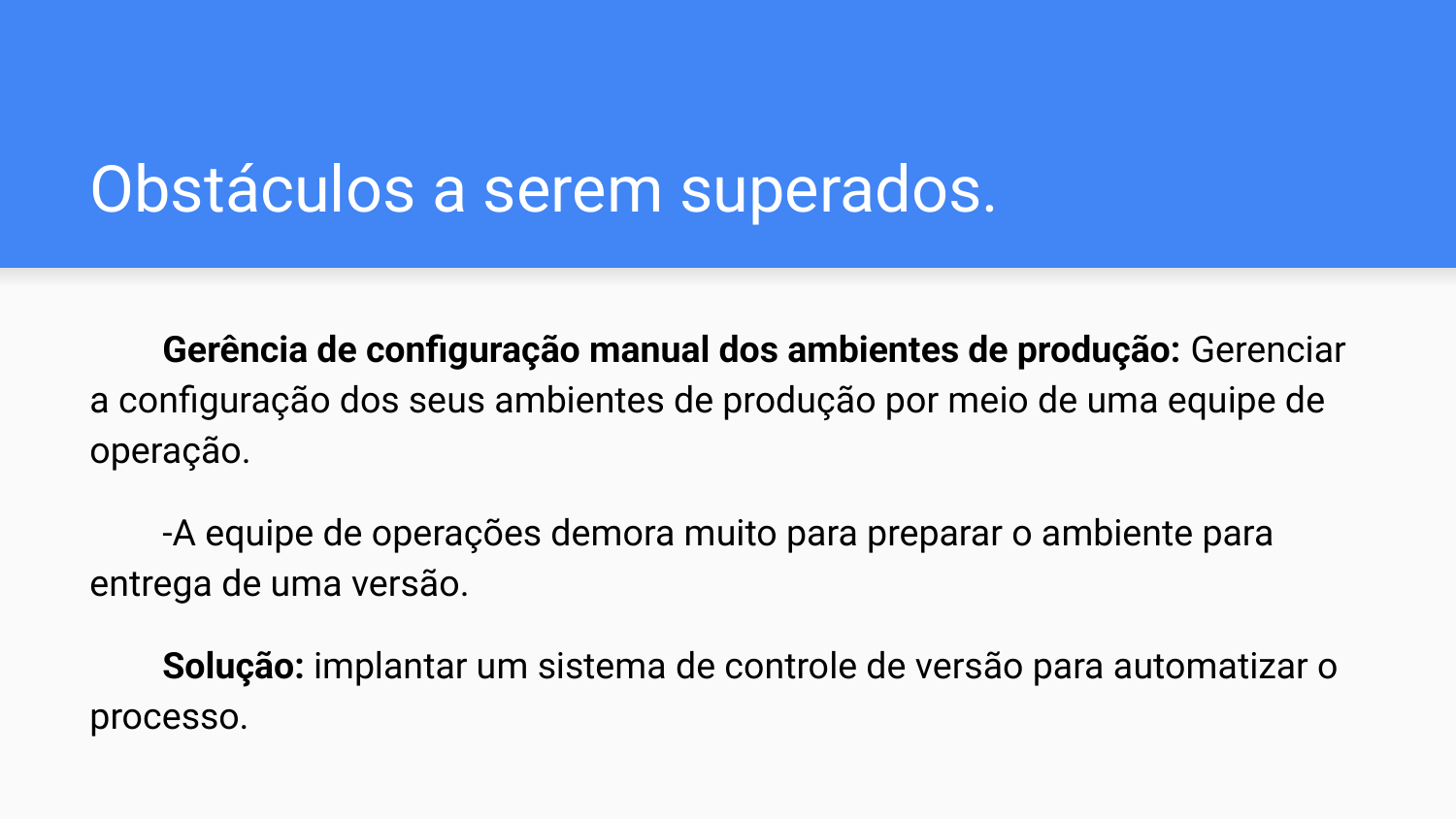

# Obstáculos a serem superados.
Gerência de configuração manual dos ambientes de produção: Gerenciar a configuração dos seus ambientes de produção por meio de uma equipe de operação.
-A equipe de operações demora muito para preparar o ambiente para entrega de uma versão.
Solução: implantar um sistema de controle de versão para automatizar o processo.